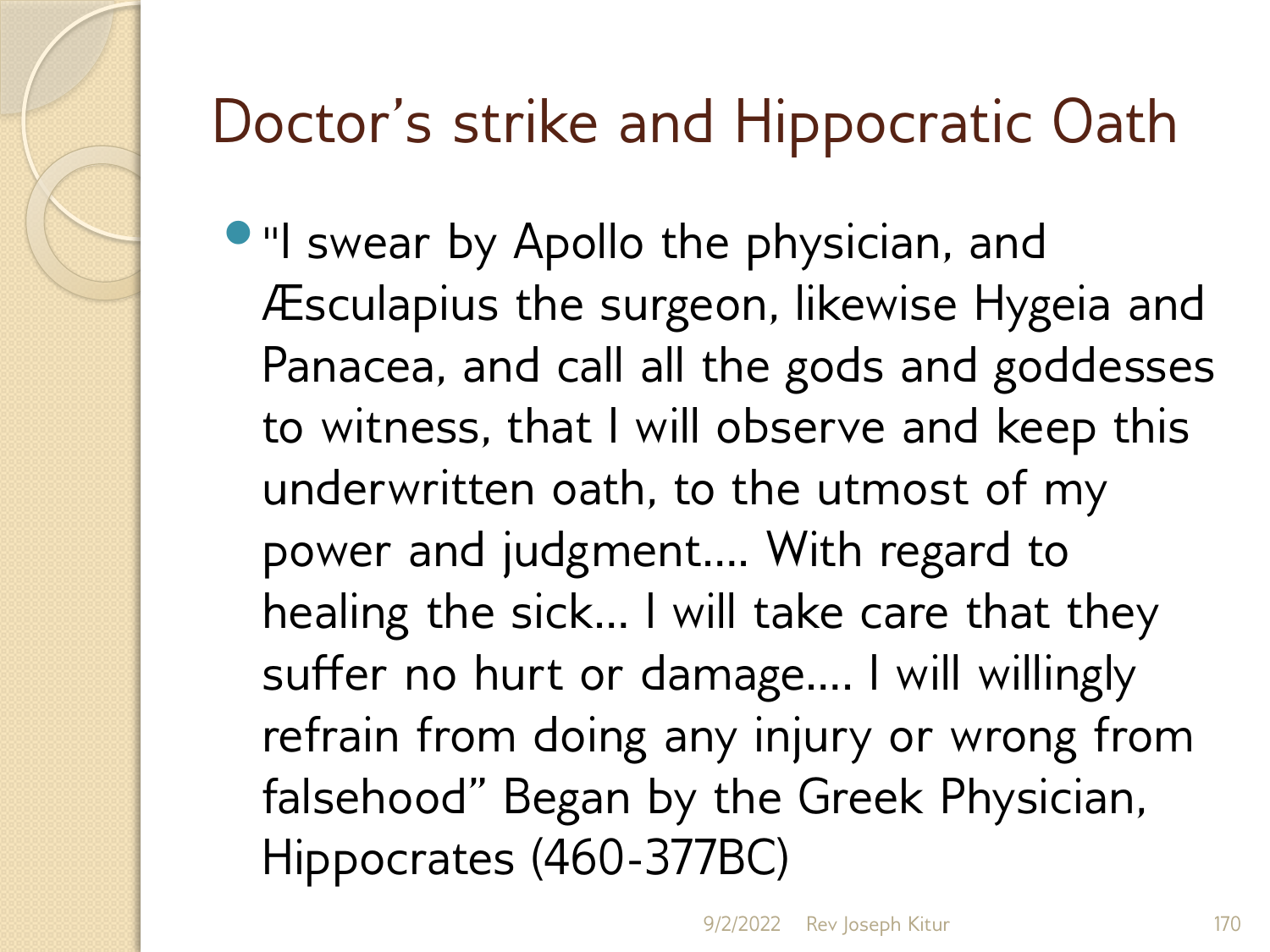

# Doctor’s strike and Hippocratic Oath
"I swear by Apollo the physician, and Aesculapius the surgeon, likewise Hygeia and Panacea, and call all the gods and goddesses to witness, that I will observe and keep this underwritten oath, to the utmost of my power and judgment…. With regard to healing the sick… I will take care that they suffer no hurt or damage…. I will willingly refrain from doing any injury or wrong from falsehood” Began by the Greek Physician, Hippocrates (460-377BC)

9/2/2022
Rev Joseph Kitur
170